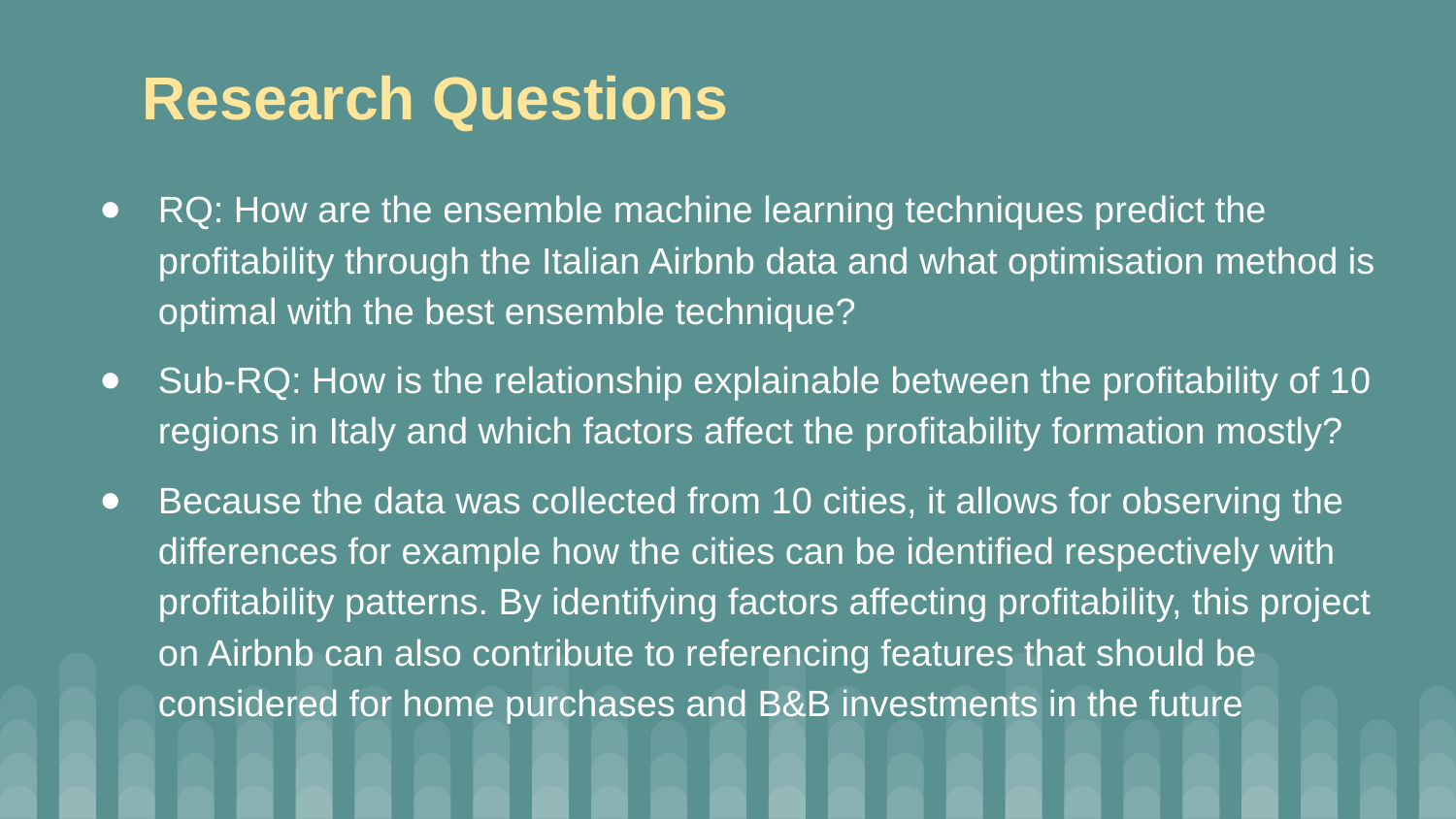

# Research Questions
RQ: How are the ensemble machine learning techniques predict the profitability through the Italian Airbnb data and what optimisation method is optimal with the best ensemble technique?
Sub-RQ: How is the relationship explainable between the profitability of 10 regions in Italy and which factors affect the profitability formation mostly?
Because the data was collected from 10 cities, it allows for observing the differences for example how the cities can be identified respectively with profitability patterns. By identifying factors affecting profitability, this project on Airbnb can also contribute to referencing features that should be considered for home purchases and B&B investments in the future